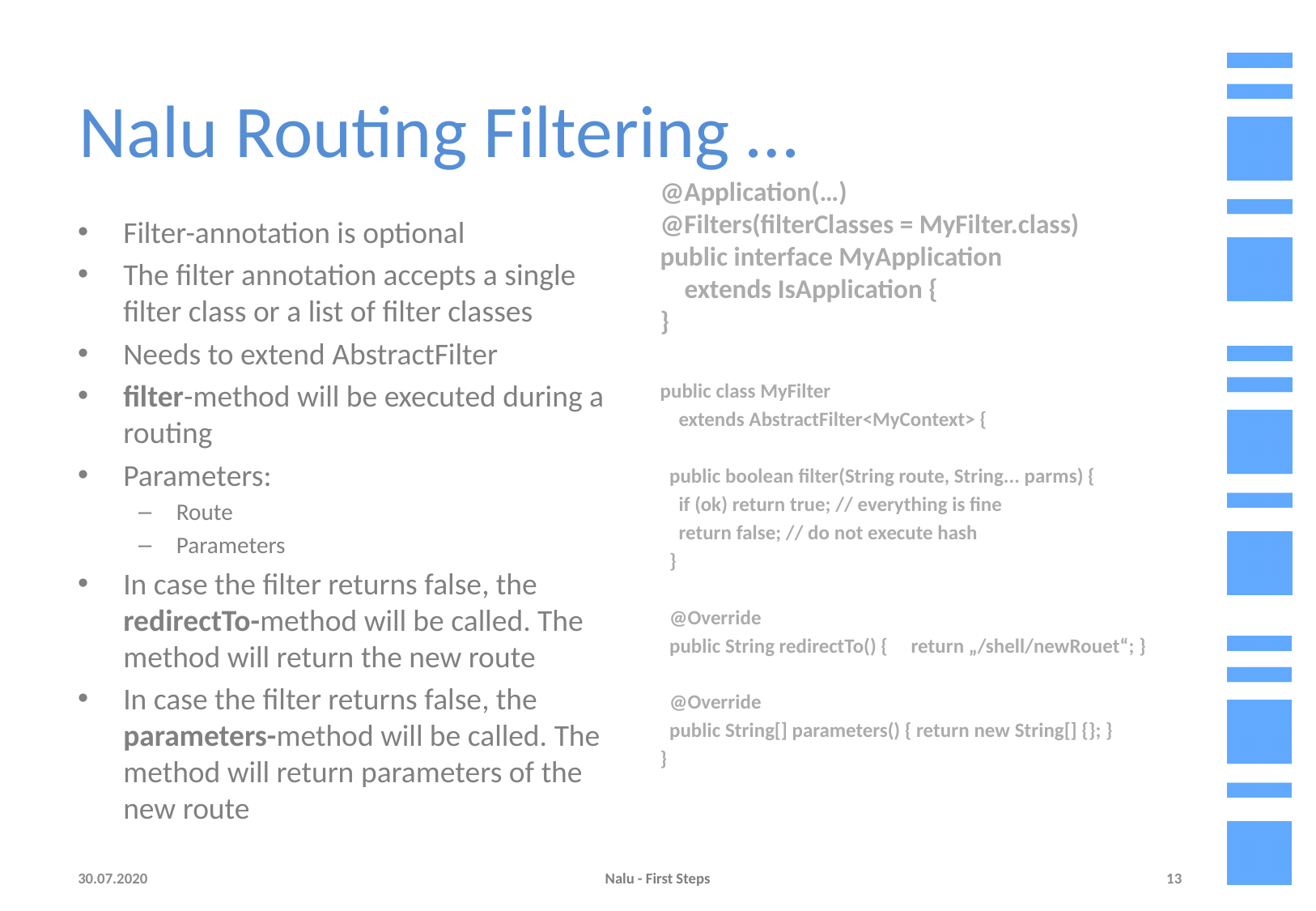

# Nalu Routing Filtering …
Filter-annotation is optional
The filter annotation accepts a single filter class or a list of filter classes
Needs to extend AbstractFilter
filter-method will be executed during a routing
Parameters:
Route
Parameters
In case the filter returns false, the redirectTo-method will be called. The method will return the new route
In case the filter returns false, the parameters-method will be called. The method will return parameters of the new route

@Application(…)
@Filters(filterClasses = MyFilter.class)
public interface MyApplication
    extends IsApplication {
}

public class MyFilter
    extends AbstractFilter<MyContext> {

  public boolean filter(String route, String... parms) {
    if (ok) return true; // everything is fine
    return false; // do not execute hash
  }

  @Override
  public String redirectTo() {     return „/shell/newRouet“; }

  @Override
  public String[] parameters() { return new String[] {}; }
}

30.07.2020
Nalu - First Steps
13